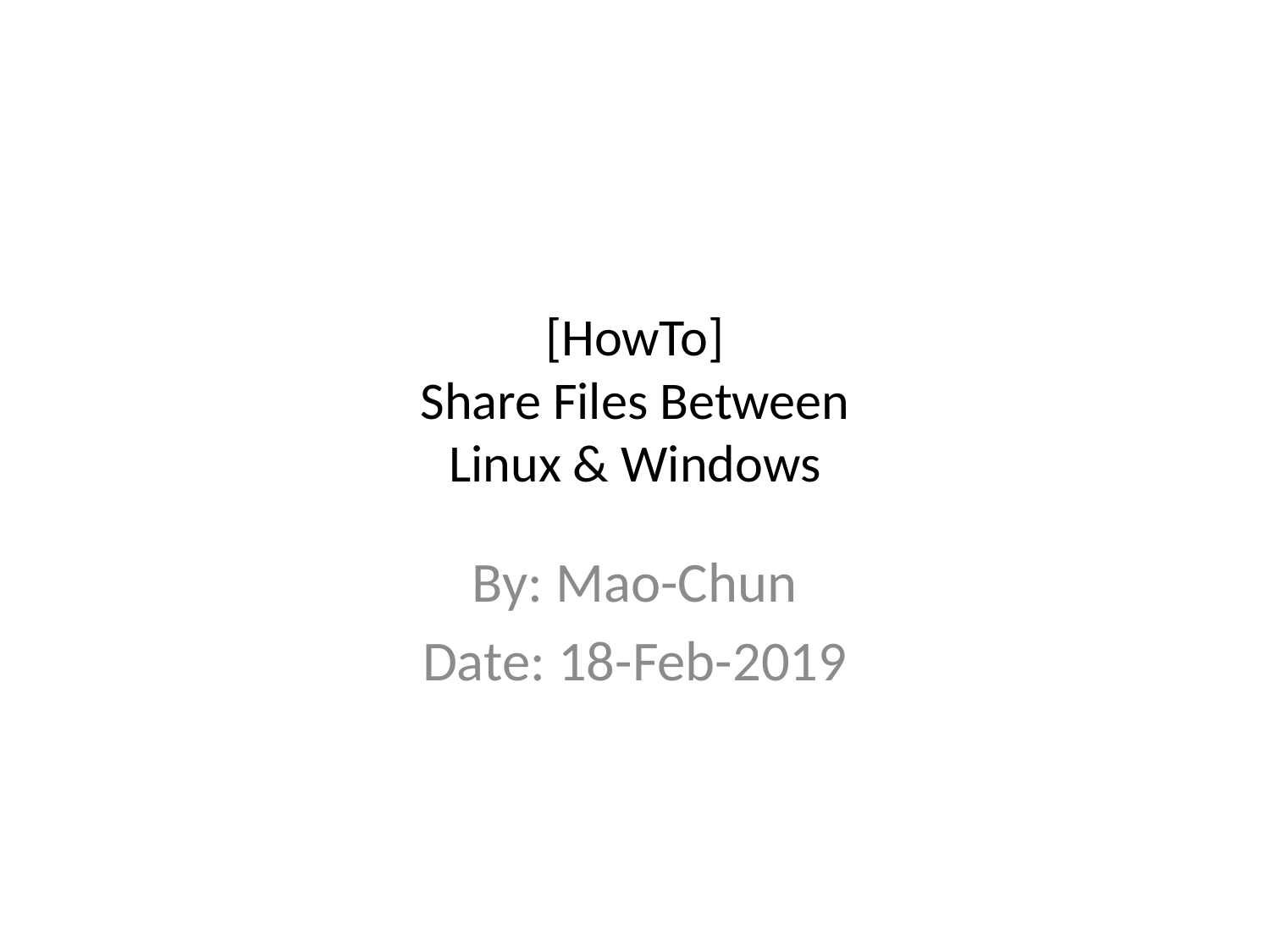

# [HowTo] Share Files Between Linux & Windows
By: Mao-Chun
Date: 18-Feb-2019